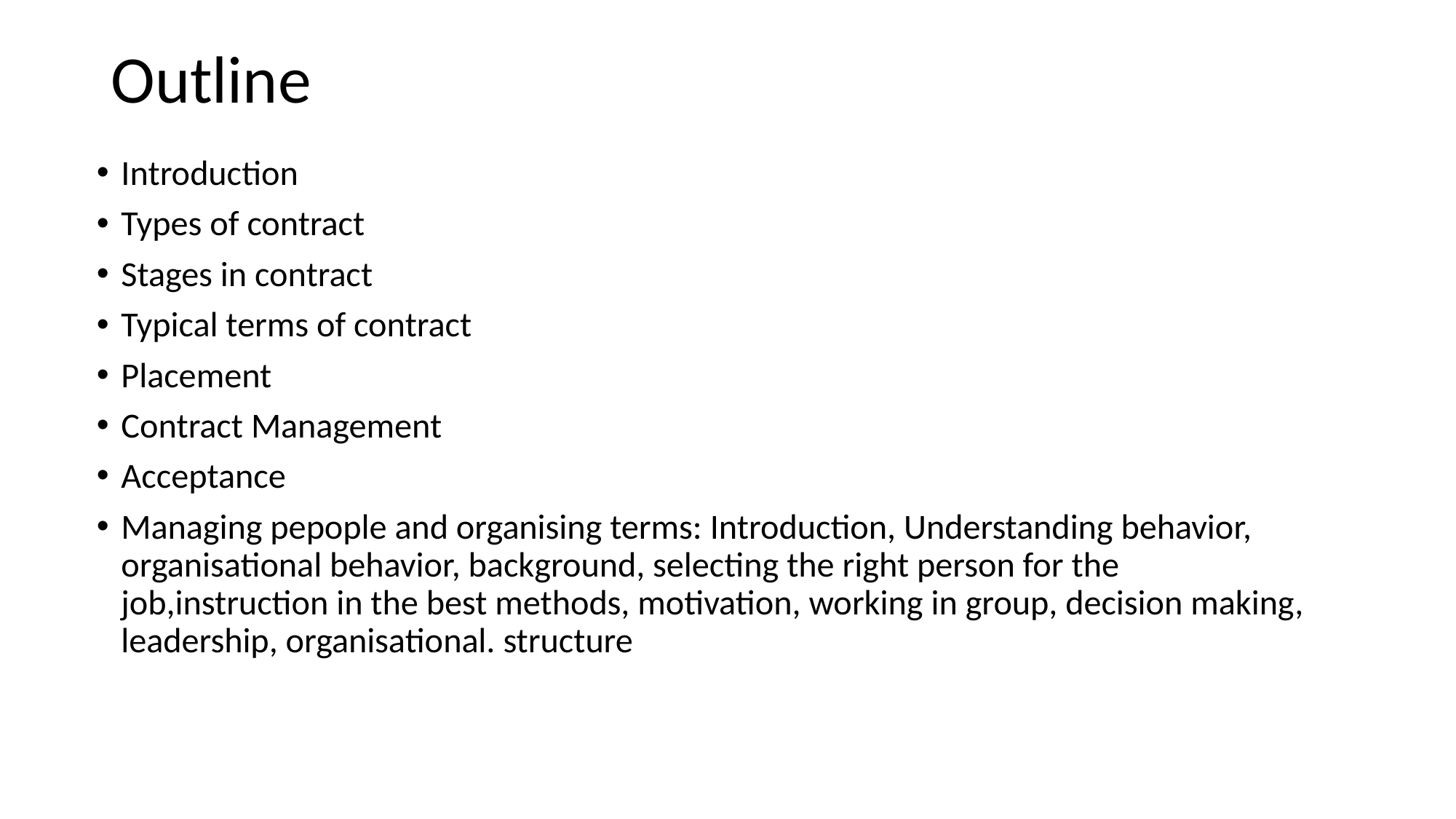

# Outline
Introduction
Types of contract
Stages in contract
Typical terms of contract
Placement
Contract Management
Acceptance
Managing pepople and organising terms: Introduction, Understanding behavior, organisational behavior, background, selecting the right person for the job,instruction in the best methods, motivation, working in group, decision making, leadership, organisational. structure